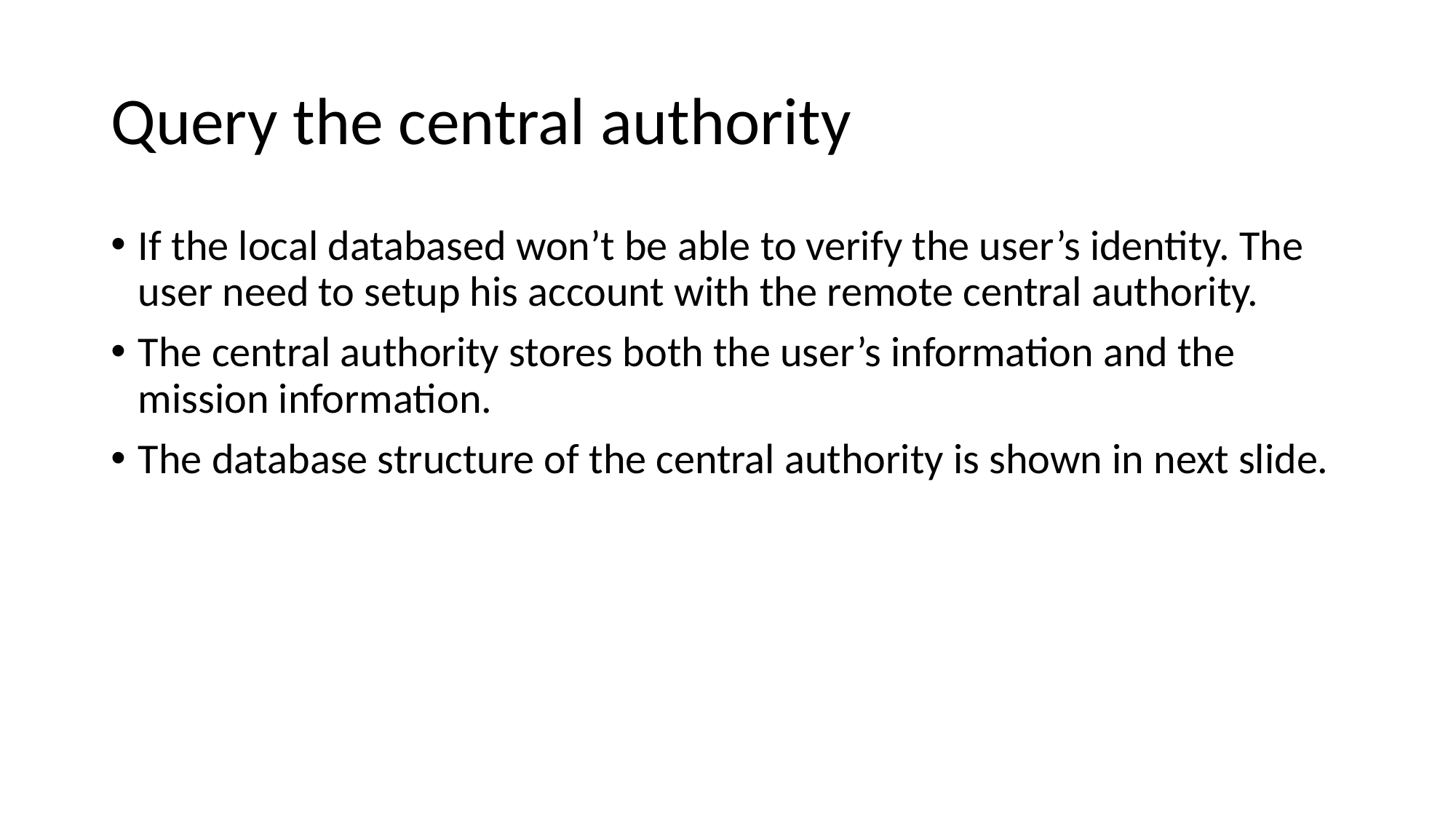

# Query the central authority
If the local databased won’t be able to verify the user’s identity. The user need to setup his account with the remote central authority.
The central authority stores both the user’s information and the mission information.
The database structure of the central authority is shown in next slide.